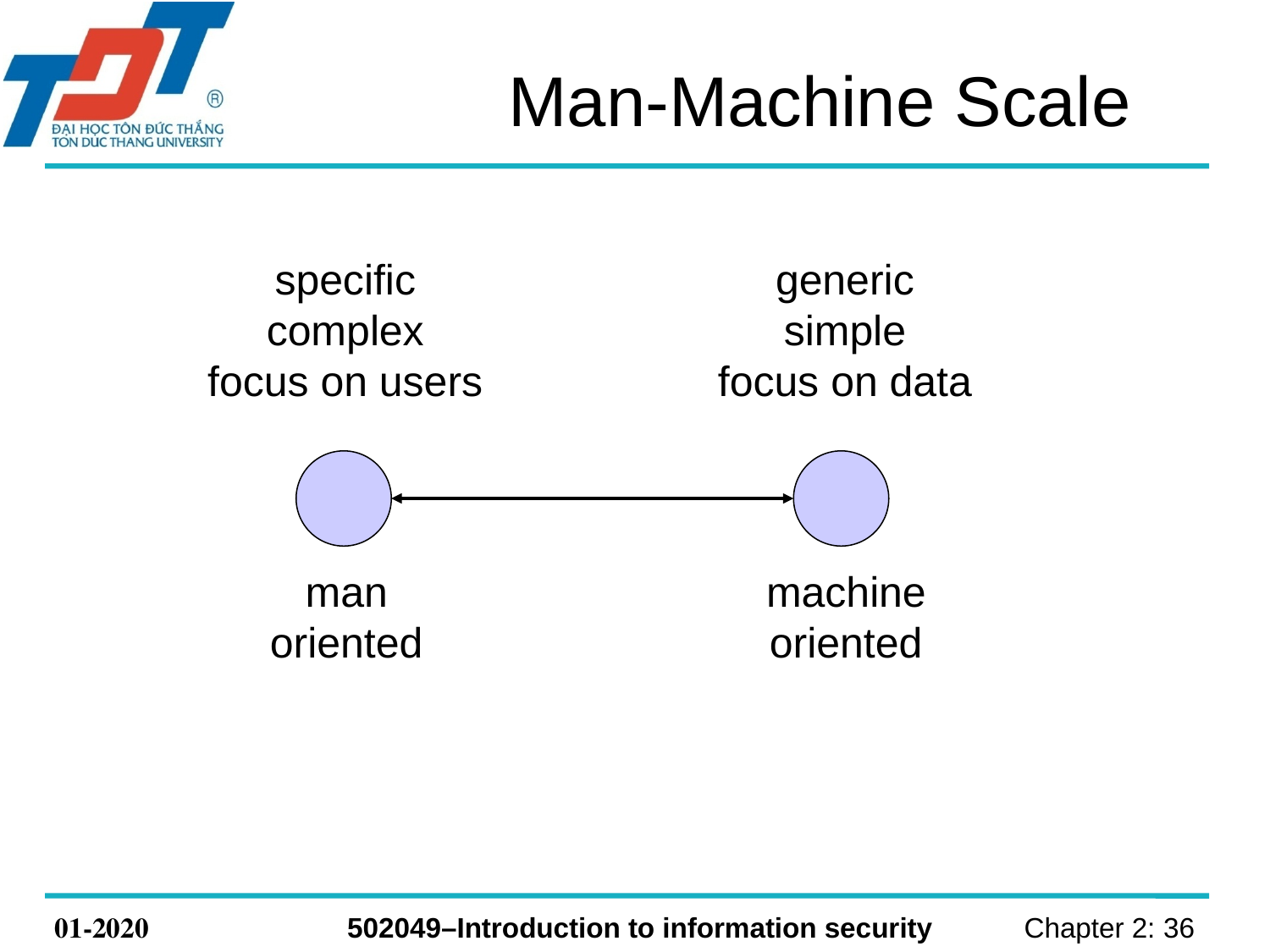

# Man-Machine Scale
specific
complex
focus on users
generic
simple
focus on data

man
oriented
machine
oriented